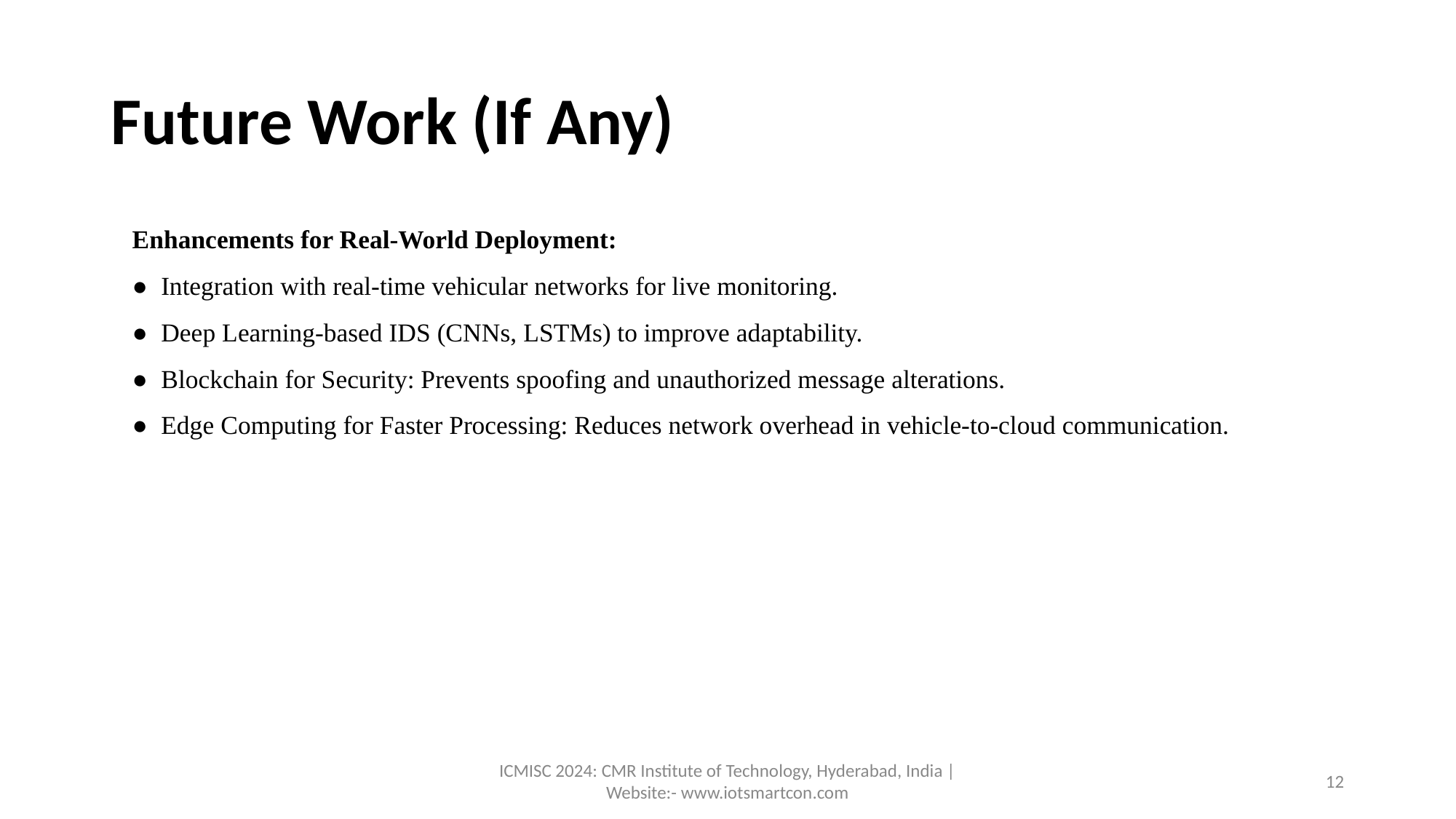

# Future Work (If Any)
Enhancements for Real-World Deployment:
●  Integration with real-time vehicular networks for live monitoring.
●  Deep Learning-based IDS (CNNs, LSTMs) to improve adaptability.
●  Blockchain for Security: Prevents spoofing and unauthorized message alterations.
●  Edge Computing for Faster Processing: Reduces network overhead in vehicle-to-cloud communication.
ICMISC 2024: CMR Institute of Technology, Hyderabad, India | Website:- www.iotsmartcon.com
12